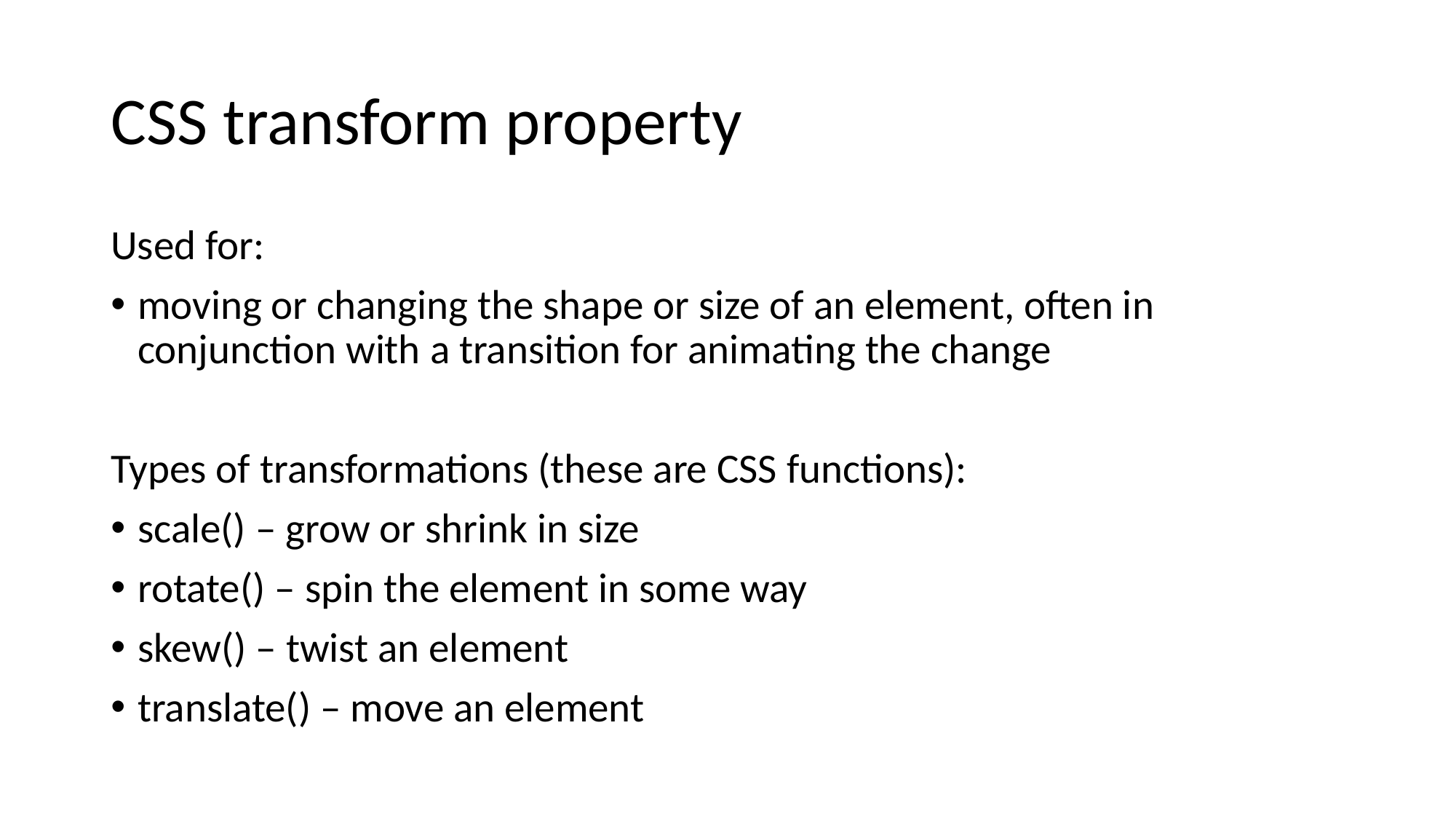

# CSS transform property
Used for:
moving or changing the shape or size of an element, often in conjunction with a transition for animating the change

Types of transformations (these are CSS functions):
scale() – grow or shrink in size
rotate() – spin the element in some way
skew() – twist an element
translate() – move an element